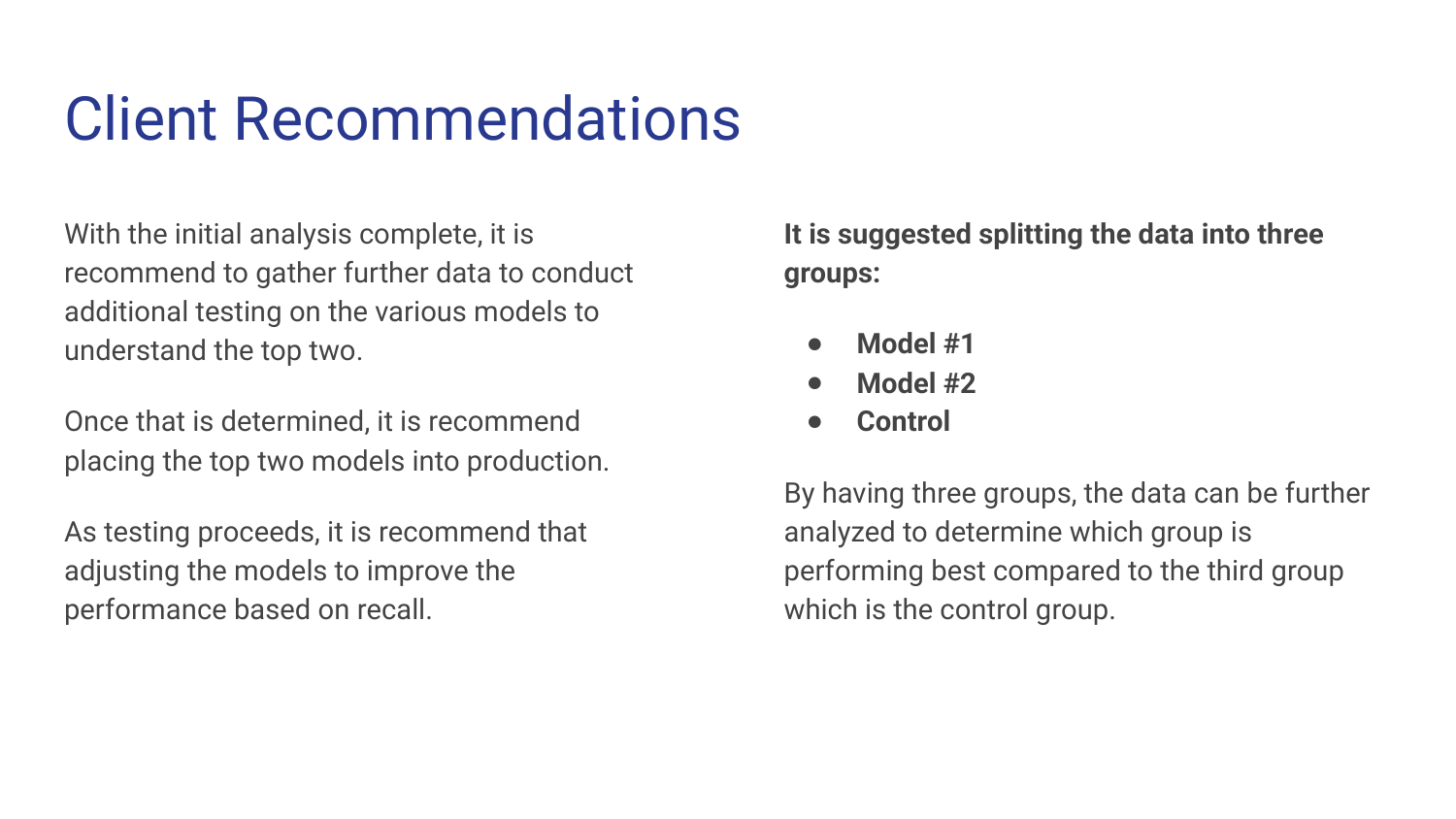

# Client Recommendations
With the initial analysis complete, it is recommend to gather further data to conduct additional testing on the various models to understand the top two.
Once that is determined, it is recommend placing the top two models into production.
As testing proceeds, it is recommend that adjusting the models to improve the performance based on recall.
It is suggested splitting the data into three groups:
Model #1
Model #2
Control
By having three groups, the data can be further analyzed to determine which group is performing best compared to the third group which is the control group.